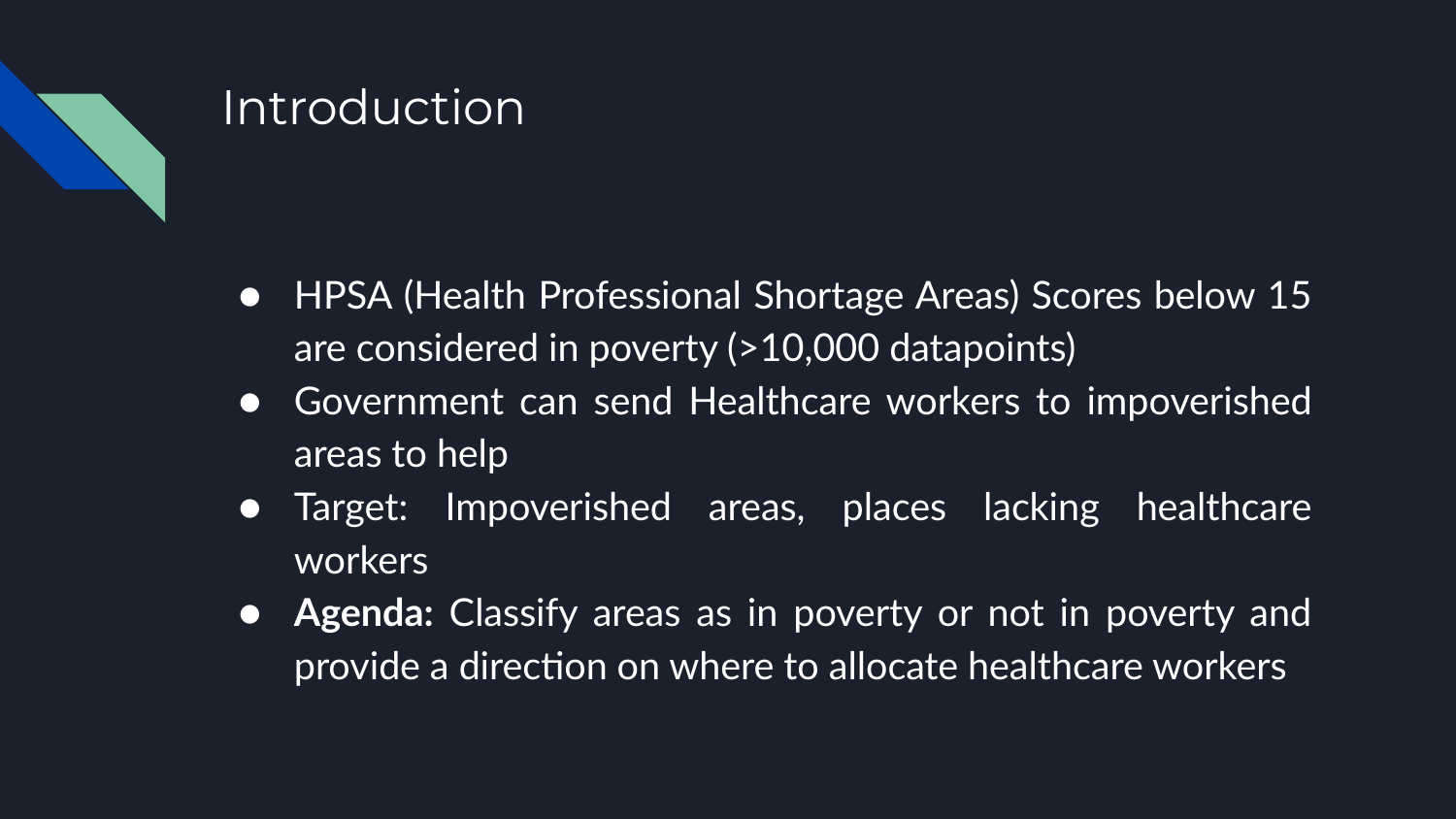

# Introduction
HPSA (Health Professional Shortage Areas) Scores below 15 are considered in poverty (>10,000 datapoints)
Government can send Healthcare workers to impoverished areas to help
Target: Impoverished areas, places lacking healthcare workers
Agenda: Classify areas as in poverty or not in poverty and provide a direction on where to allocate healthcare workers